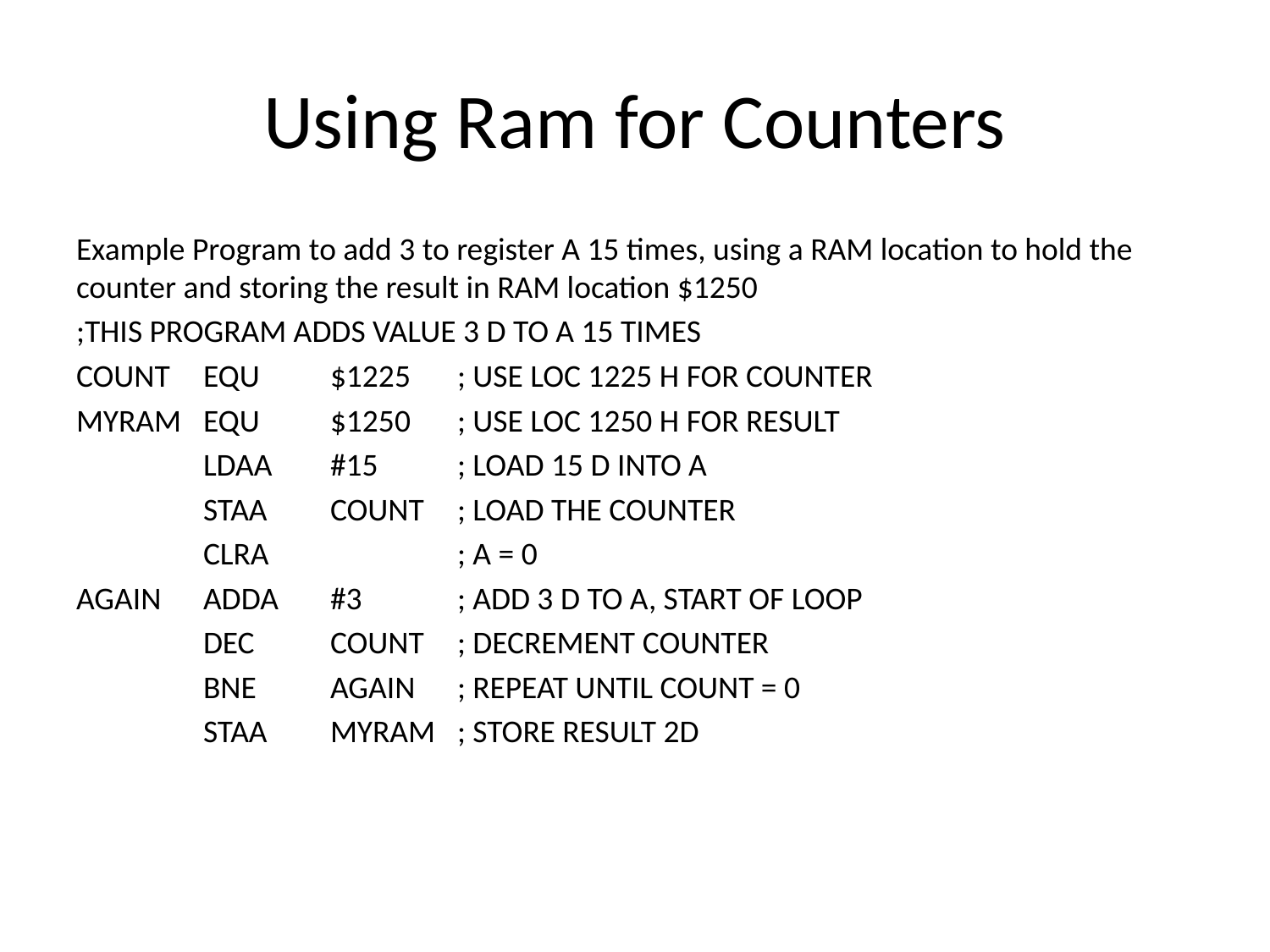

# Using Ram for Counters
Example Program to add 3 to register A 15 times, using a RAM location to hold the counter and storing the result in RAM location $1250
;THIS PROGRAM ADDS VALUE 3 D TO A 15 TIMES
COUNT	EQU	$1225	; USE LOC 1225 H FOR COUNTER
MYRAM	EQU	$1250	; USE LOC 1250 H FOR RESULT
	LDAA	#15	; LOAD 15 D INTO A
	STAA	COUNT	; LOAD THE COUNTER
	CLRA		; A = 0
AGAIN	ADDA	#3	; ADD 3 D TO A, START OF LOOP
	DEC	COUNT	; DECREMENT COUNTER
	BNE	AGAIN	; REPEAT UNTIL COUNT = 0
	STAA	MYRAM	; STORE RESULT 2D